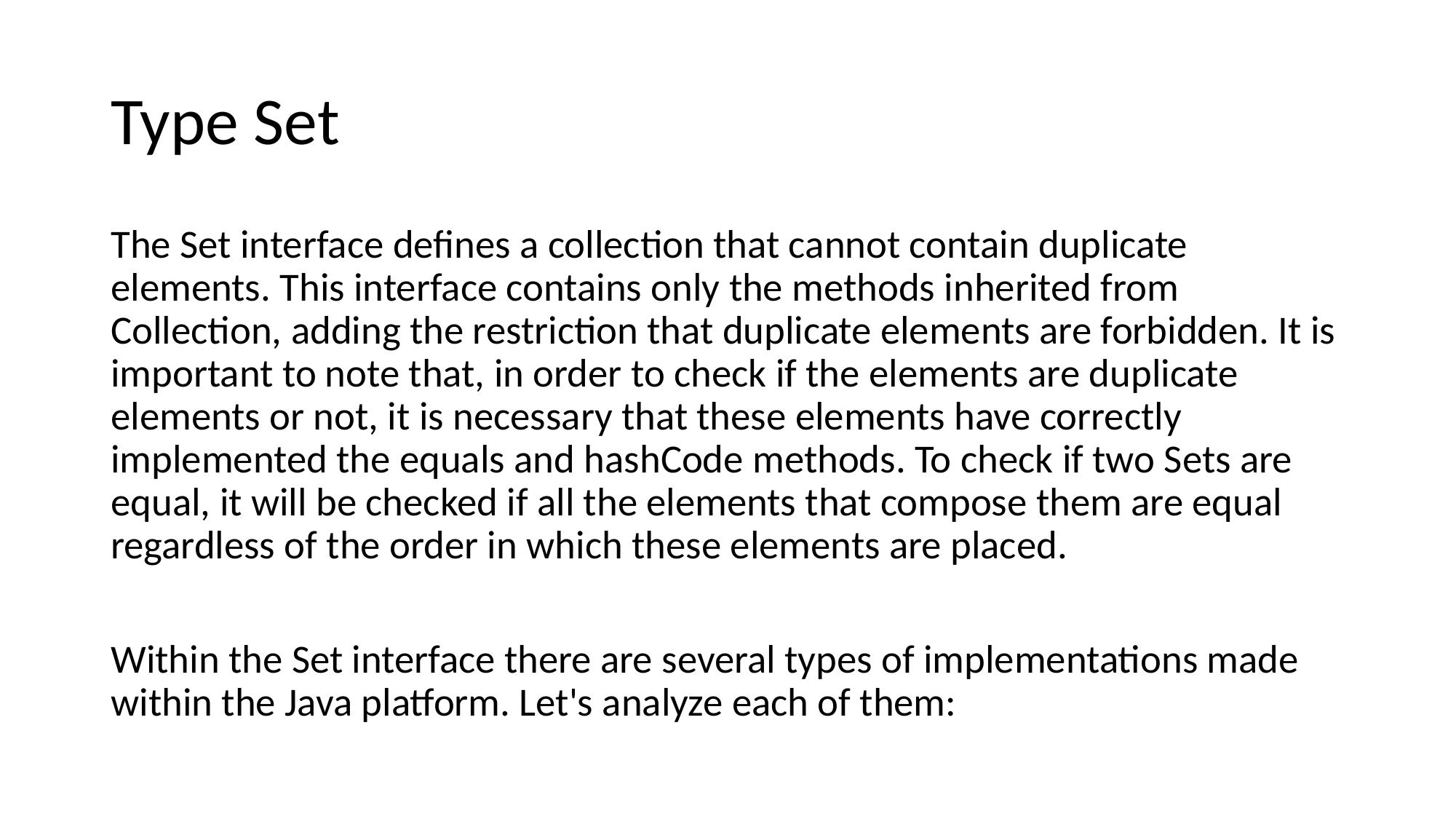

# Type Set
The Set interface defines a collection that cannot contain duplicate elements. This interface contains only the methods inherited from Collection, adding the restriction that duplicate elements are forbidden. It is important to note that, in order to check if the elements are duplicate elements or not, it is necessary that these elements have correctly implemented the equals and hashCode methods. To check if two Sets are equal, it will be checked if all the elements that compose them are equal regardless of the order in which these elements are placed.

Within the Set interface there are several types of implementations made within the Java platform. Let's analyze each of them: